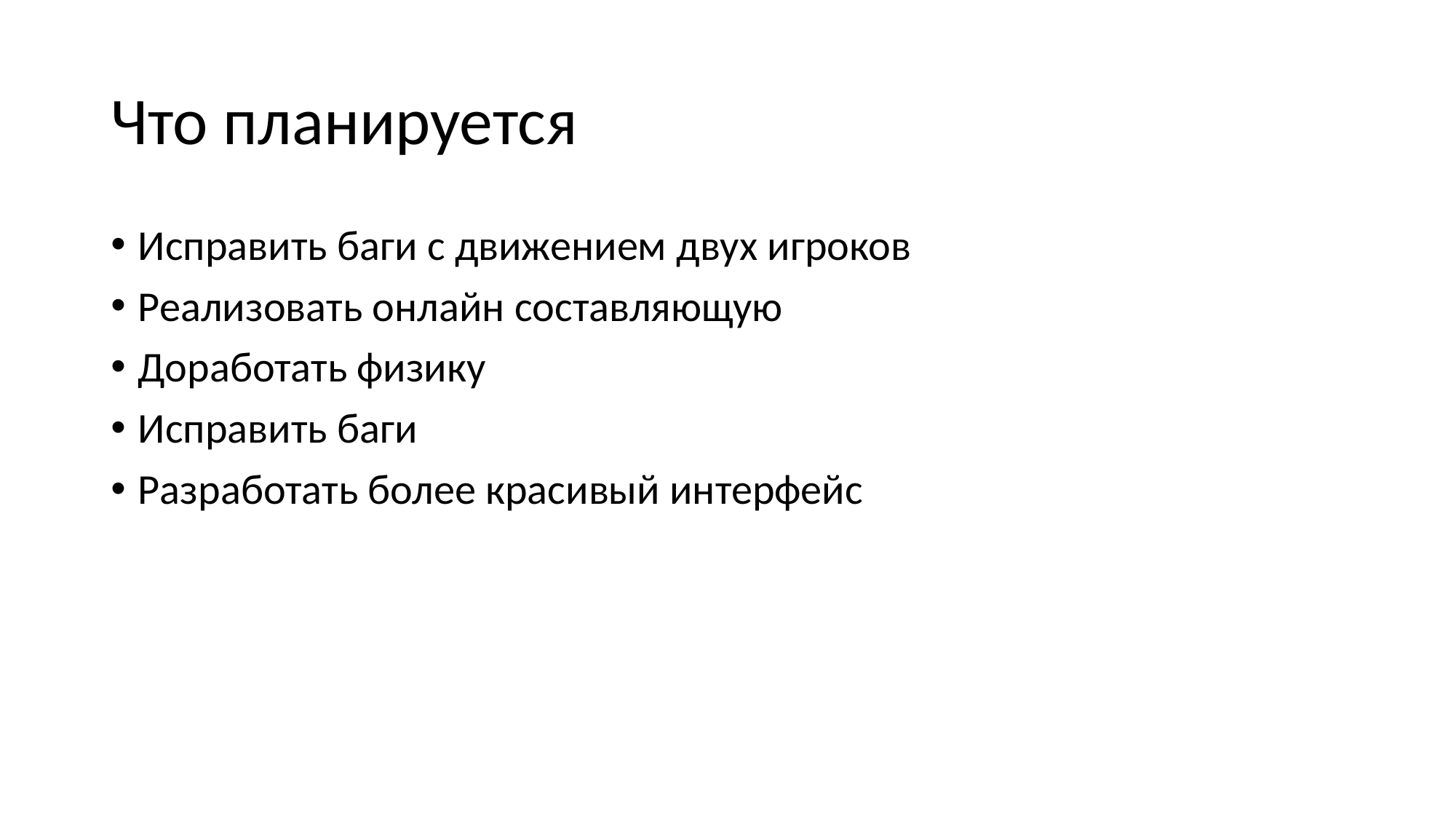

# Что планируется
Исправить баги с движением двух игроков
Реализовать онлайн составляющую
Доработать физику
Исправить баги
Разработать более красивый интерфейс